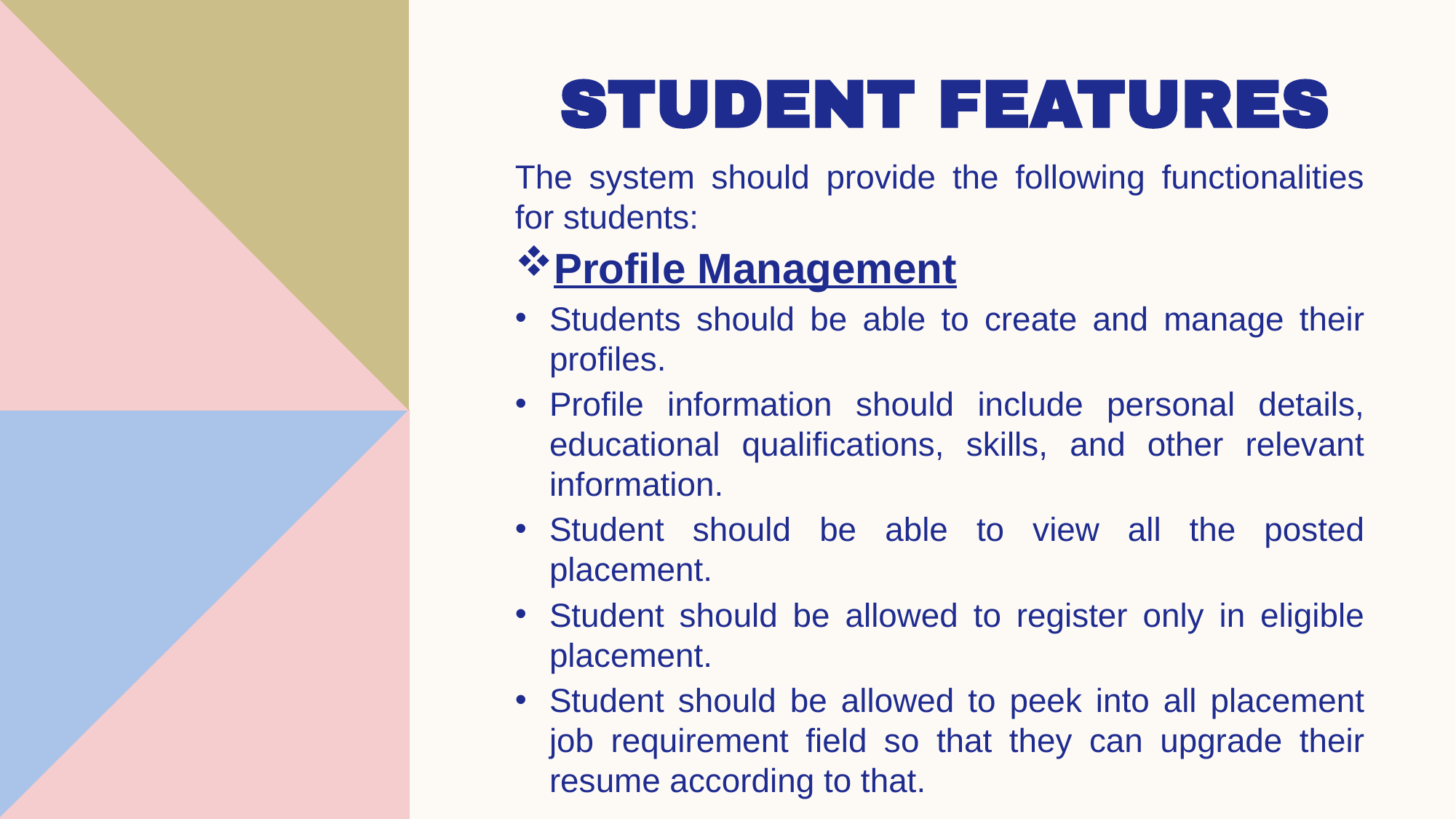

# STUDENT FEATURES
The system should provide the following functionalities for students:
Profile Management
Students should be able to create and manage their profiles.
Profile information should include personal details, educational qualifications, skills, and other relevant information.
Student should be able to view all the posted placement.
Student should be allowed to register only in eligible placement.
Student should be allowed to peek into all placement job requirement field so that they can upgrade their resume according to that.